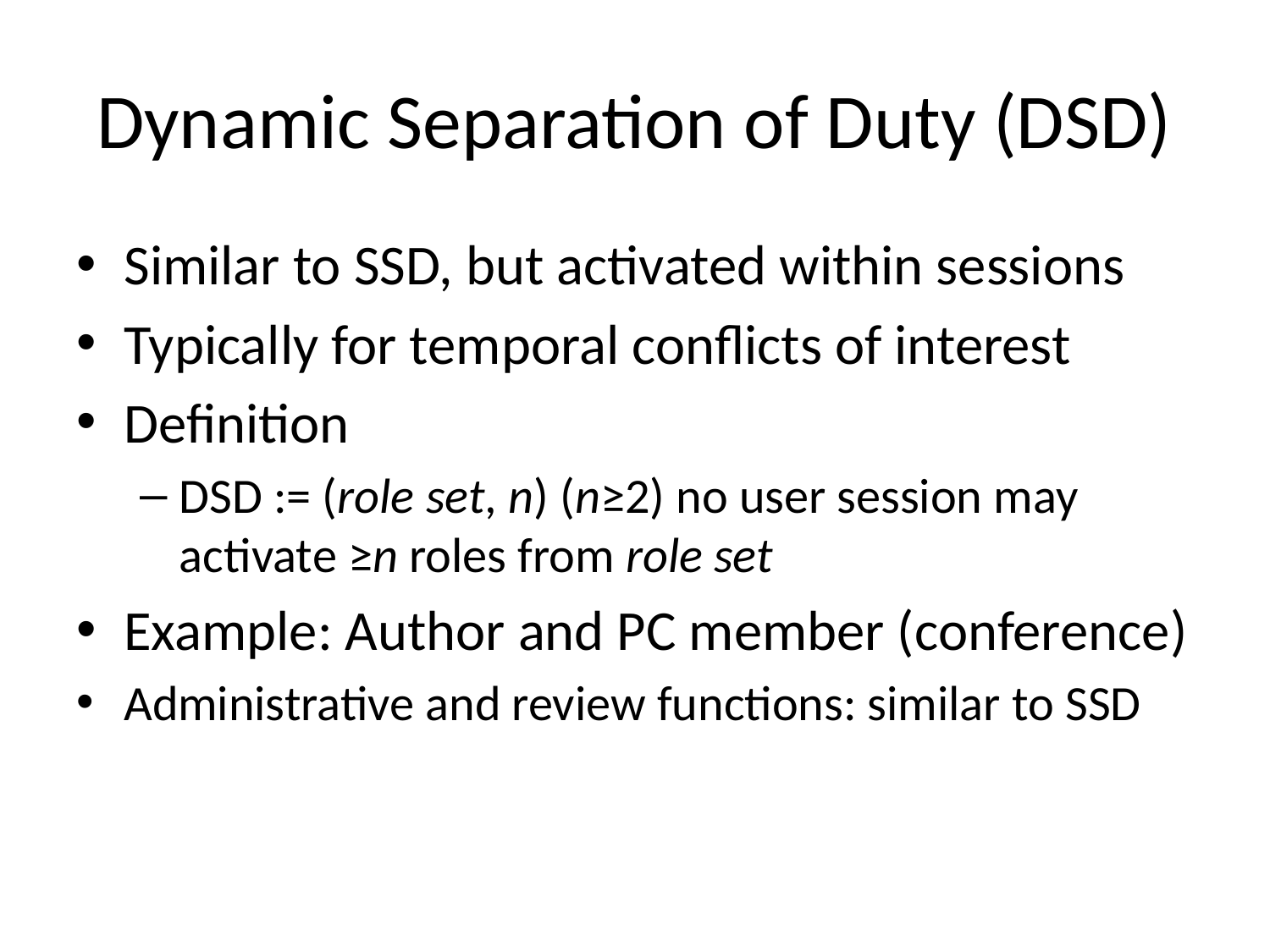

# Dynamic Separation of Duty (DSD)
Similar to SSD, but activated within sessions
Typically for temporal conflicts of interest
Definition
DSD := (role set, n) (n≥2) no user session may activate ≥n roles from role set
Example: Author and PC member (conference)
Administrative and review functions: similar to SSD